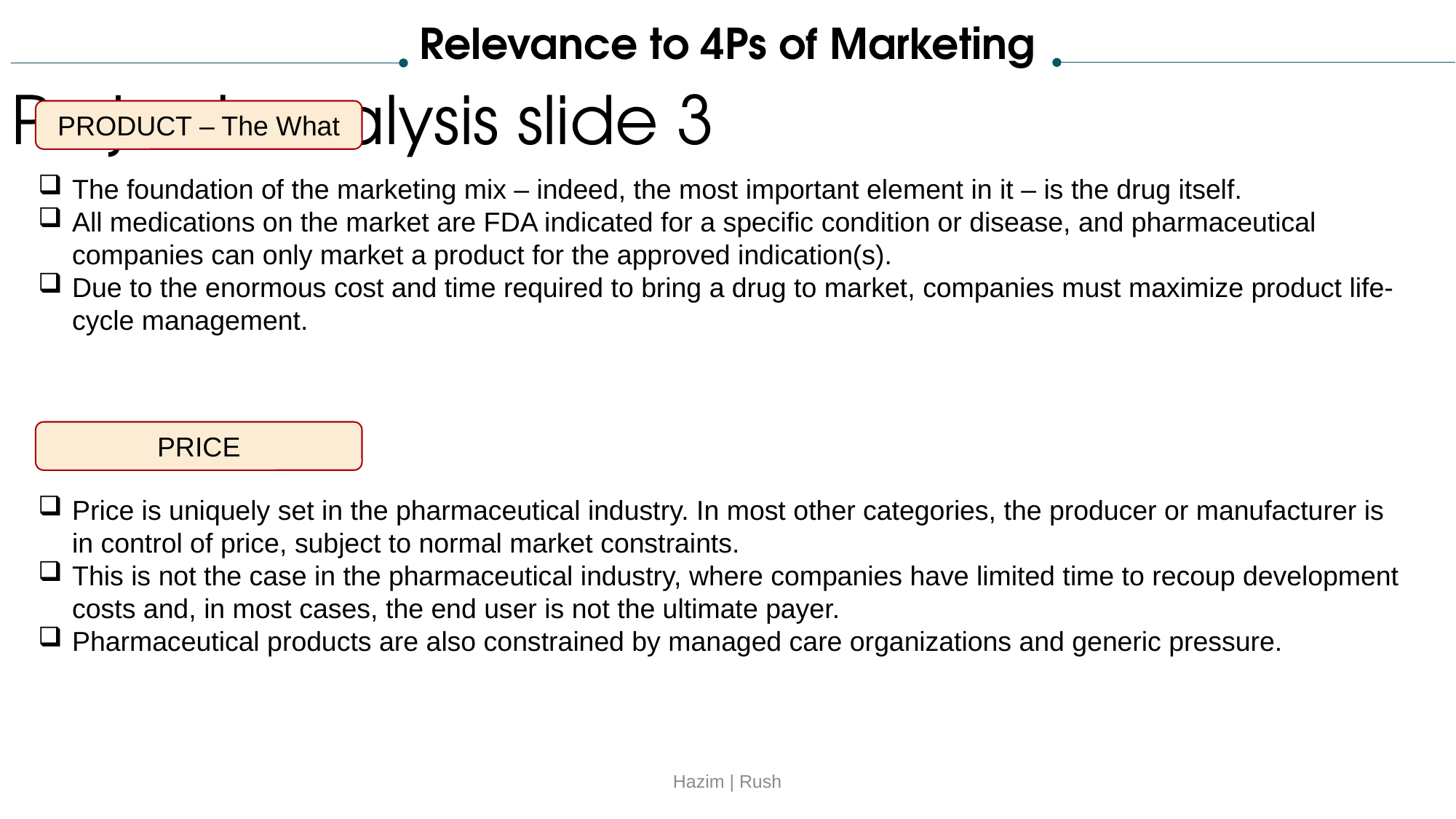

Relevance to 4Ps of Marketing
Project analysis slide 3
PRODUCT – The What
The foundation of the marketing mix – indeed, the most important element in it – is the drug itself.
All medications on the market are FDA indicated for a specific condition or disease, and pharmaceutical companies can only market a product for the approved indication(s).
Due to the enormous cost and time required to bring a drug to market, companies must maximize product life-cycle management.

BUILD ANALYTICAL DATASET
PRICE
Price is uniquely set in the pharmaceutical industry. In most other categories, the producer or manufacturer is in control of price, subject to normal market constraints.
This is not the case in the pharmaceutical industry, where companies have limited time to recoup development costs and, in most cases, the end user is not the ultimate payer.
Pharmaceutical products are also constrained by managed care organizations and generic pressure.
Hazim | Rush